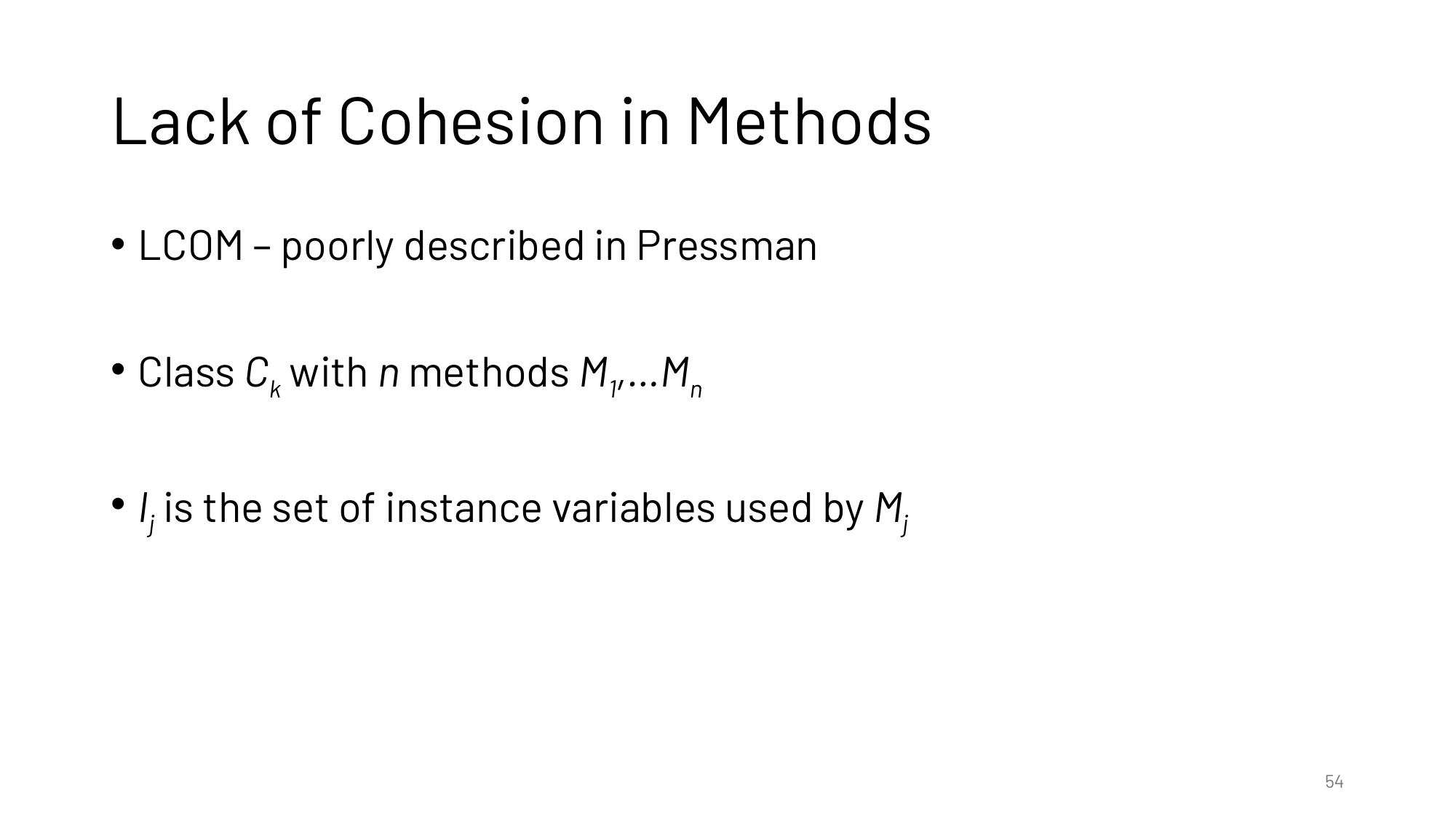

# Lack of Cohesion in Methods
LCOM – poorly described in Pressman

Class Ck with n methods M1,…Mn

Ij is the set of instance variables used by Mj

54